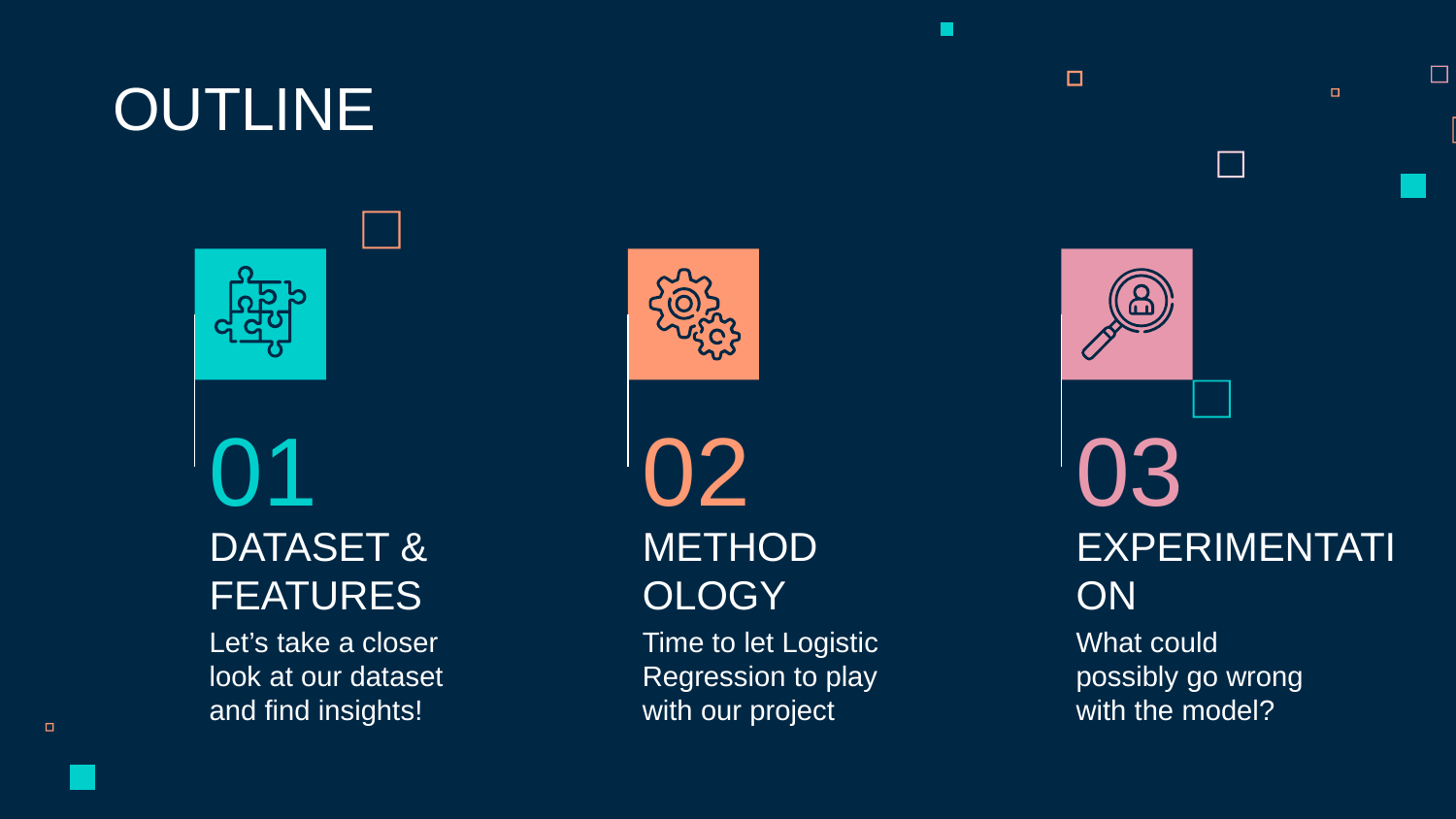

OUTLINE

01
02
03
# DATASET & FEATURES
METHODOLOGY
EXPERIMENTATION
What could possibly go wrong with the model?
Let’s take a closer look at our dataset and find insights!
Time to let Logistic Regression to play with our project